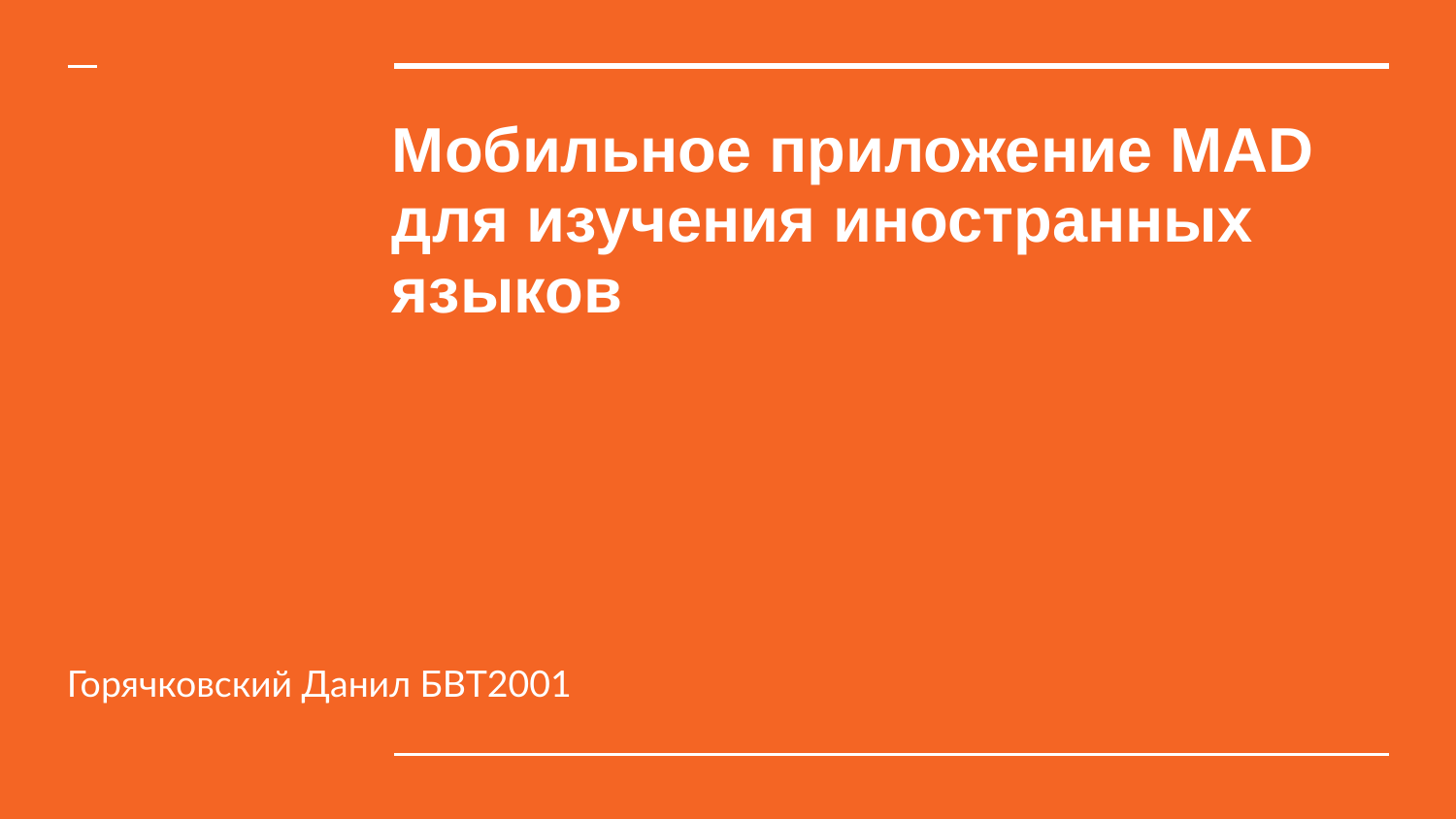

# Мобильное приложение MAD для изучения иностранных языков
Горячковский Данил БВТ2001